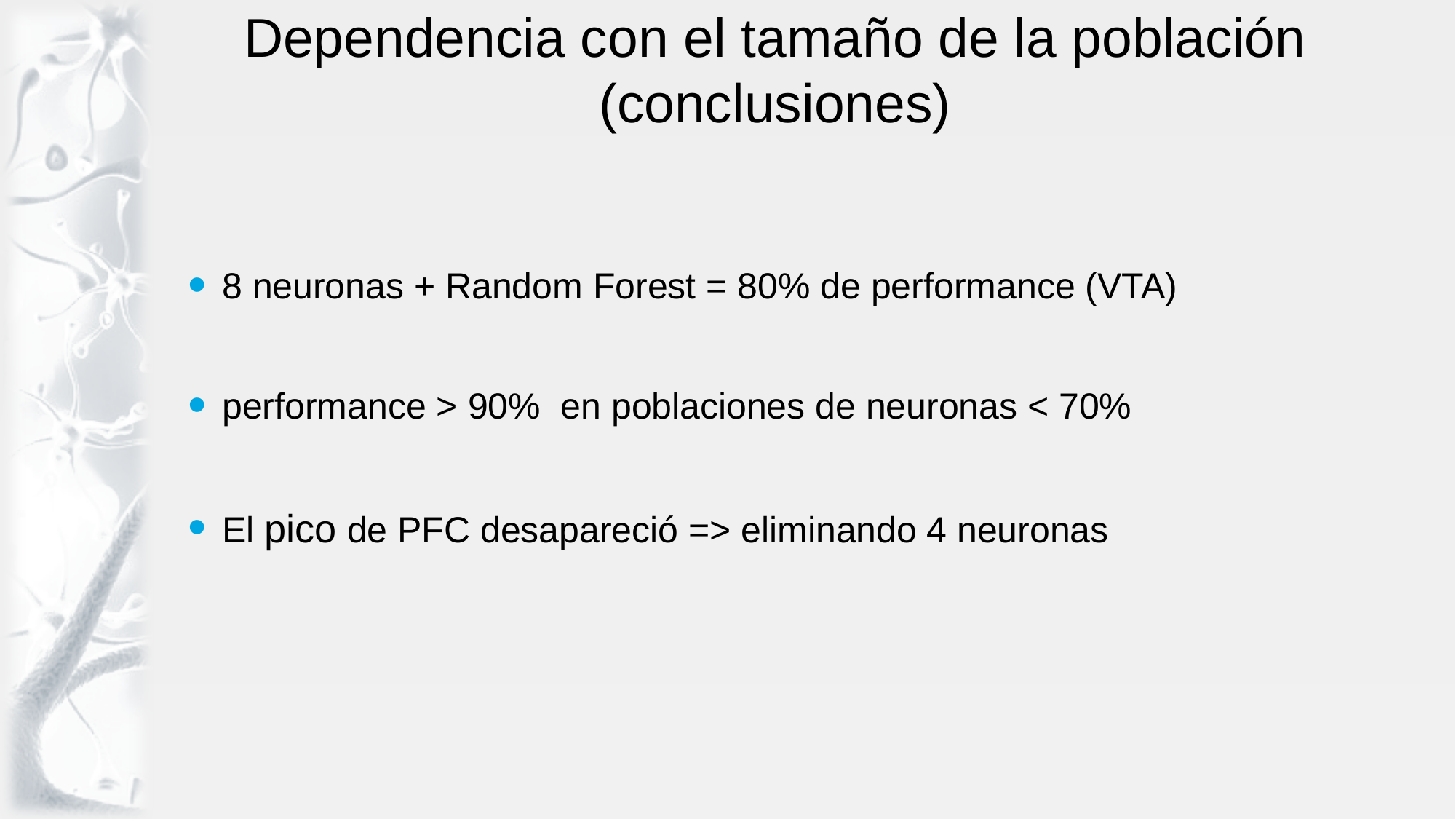

# Dependencia con el tamaño de la población (conclusiones)
8 neuronas + Random Forest = 80% de performance (VTA)

performance > 90%  en poblaciones de neuronas < 70%

El pico de PFC desapareció => eliminando 4 neuronas